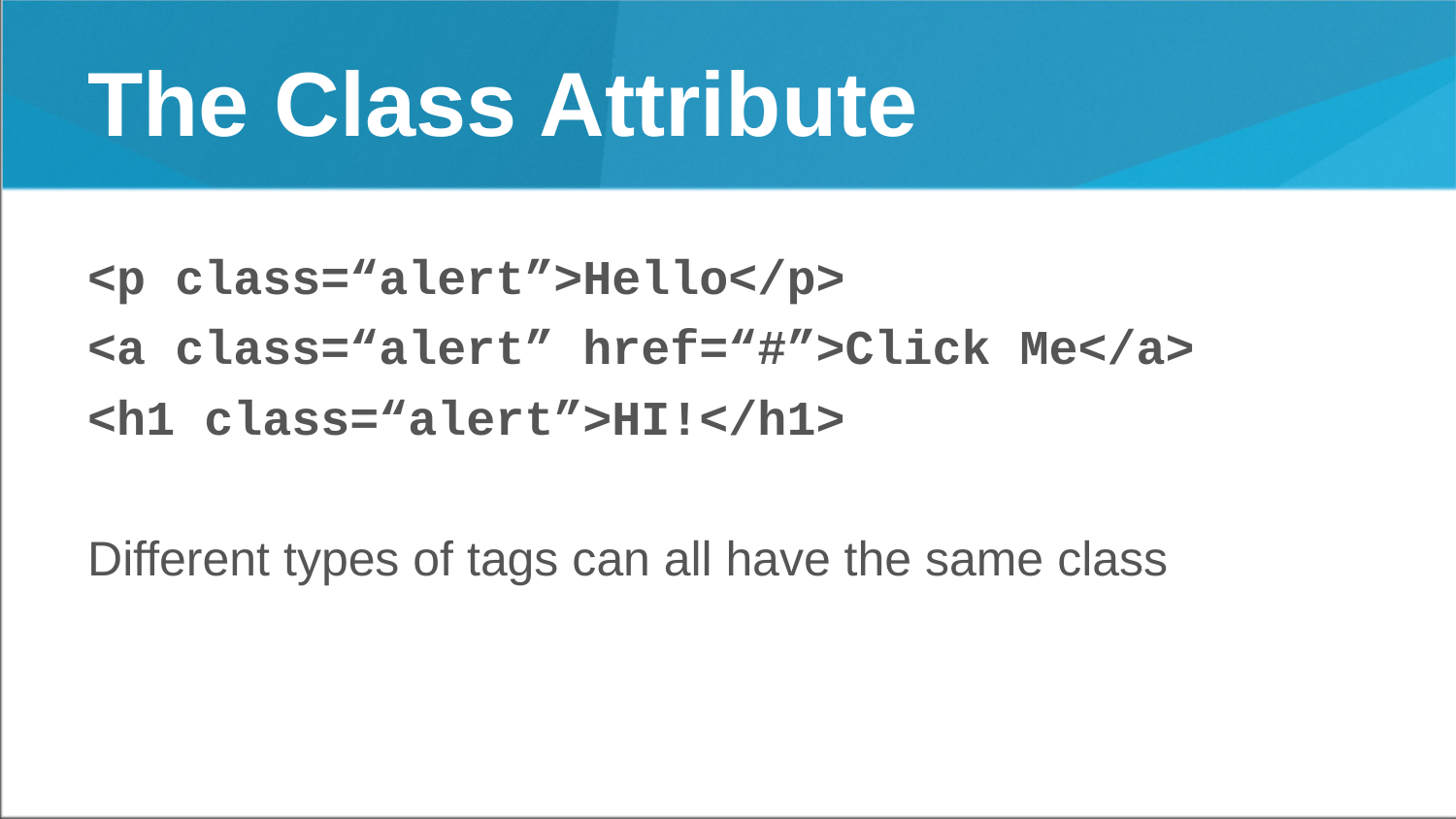

# The Class Attribute
<p class=“alert”>Hello</p>
<a class=“alert” href=“#”>Click Me</a>
<h1 class=“alert”>HI!</h1>

Different types of tags can all have the same class